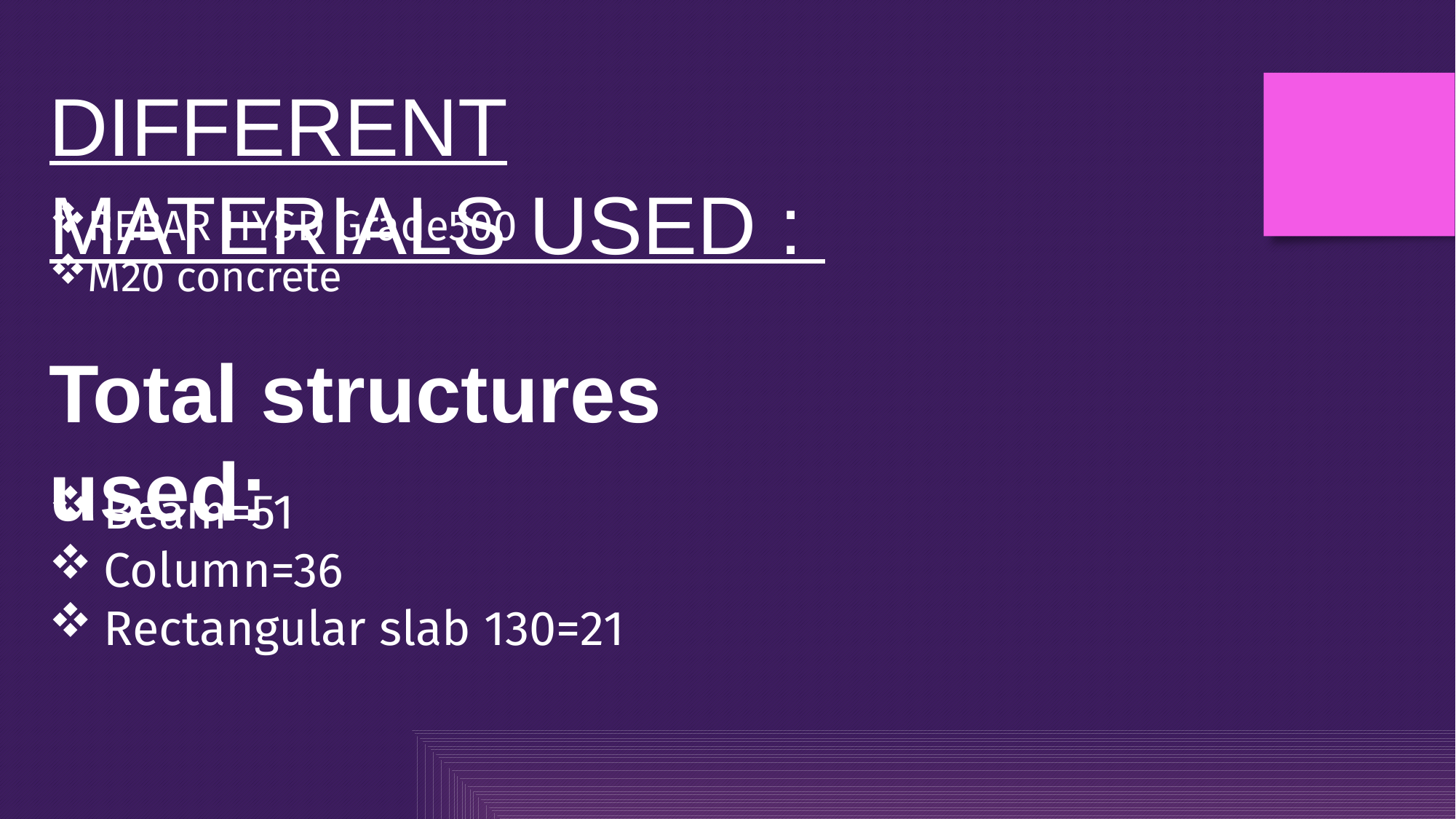

DIFFERENT MATERIALS USED :
REBAR HYSD Grade500
M20 concrete
Total structures used:
Beam=51
Column=36
Rectangular slab 130=21